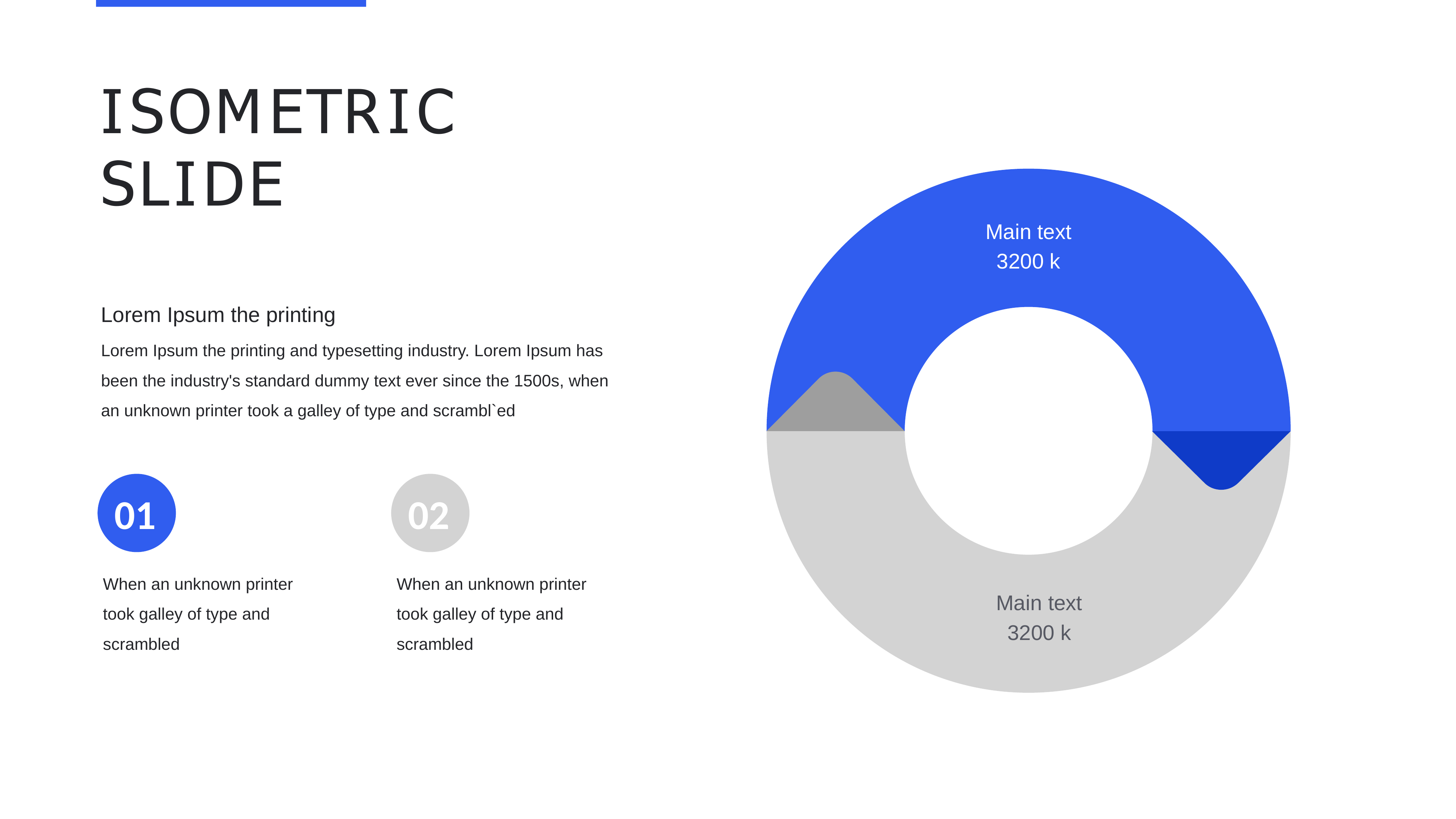

# ISOMETRIC SLIDE

Main text
3200 k
Lorem Ipsum the printing
Lorem Ipsum the printing and typesetting industry. Lorem Ipsum has been the industry's standard dummy text ever since the 1500s, when an unknown printer took a galley of type and scrambl`ed
01
When an unknown printer took galley of type and scrambled
02
When an unknown printer took galley of type and scrambled
Main text
3200 k